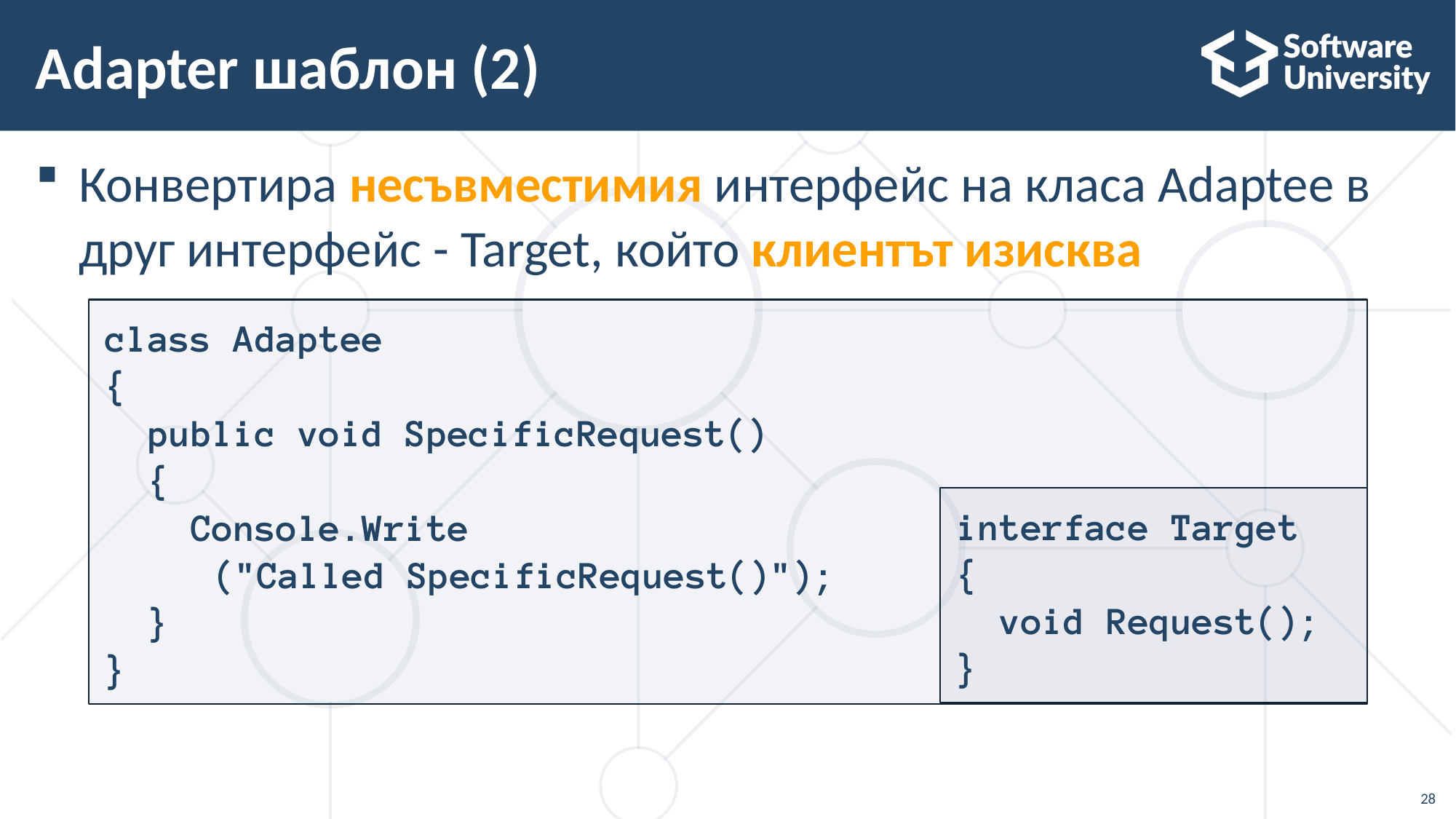

# Adapter шаблон (2)
Конвертира несъвместимия интерфейс на класа Adaptee в
друг интерфейс - Target, който клиентът изисква

class Adaptee
{
  public void SpecificRequest()
  {
    Console.Write
	("Called SpecificRequest()");
  }
}
interface Target
{
  void Request();
}
28